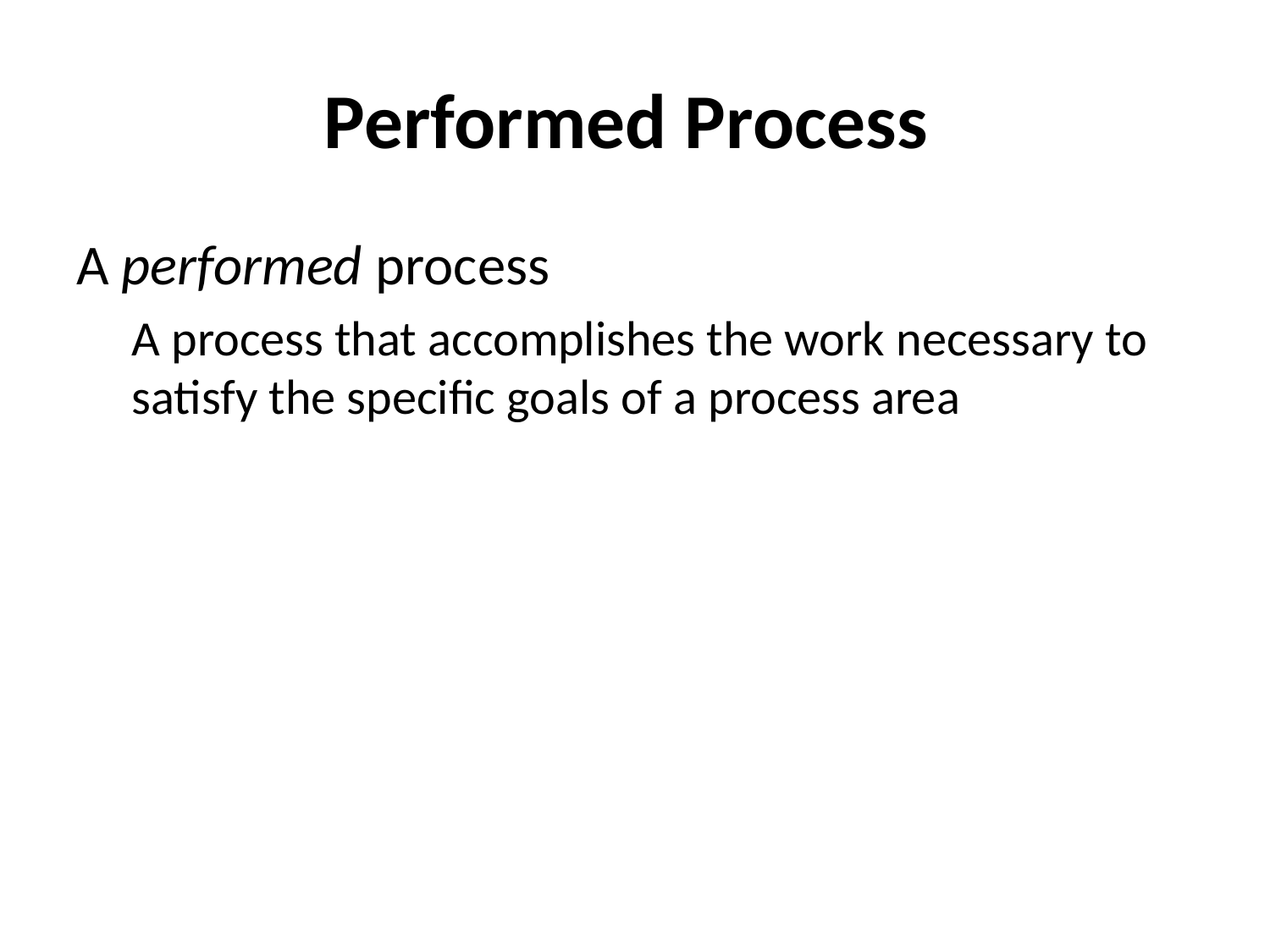

# Performed Process
A performed process
A process that accomplishes the work necessary to satisfy the specific goals of a process area